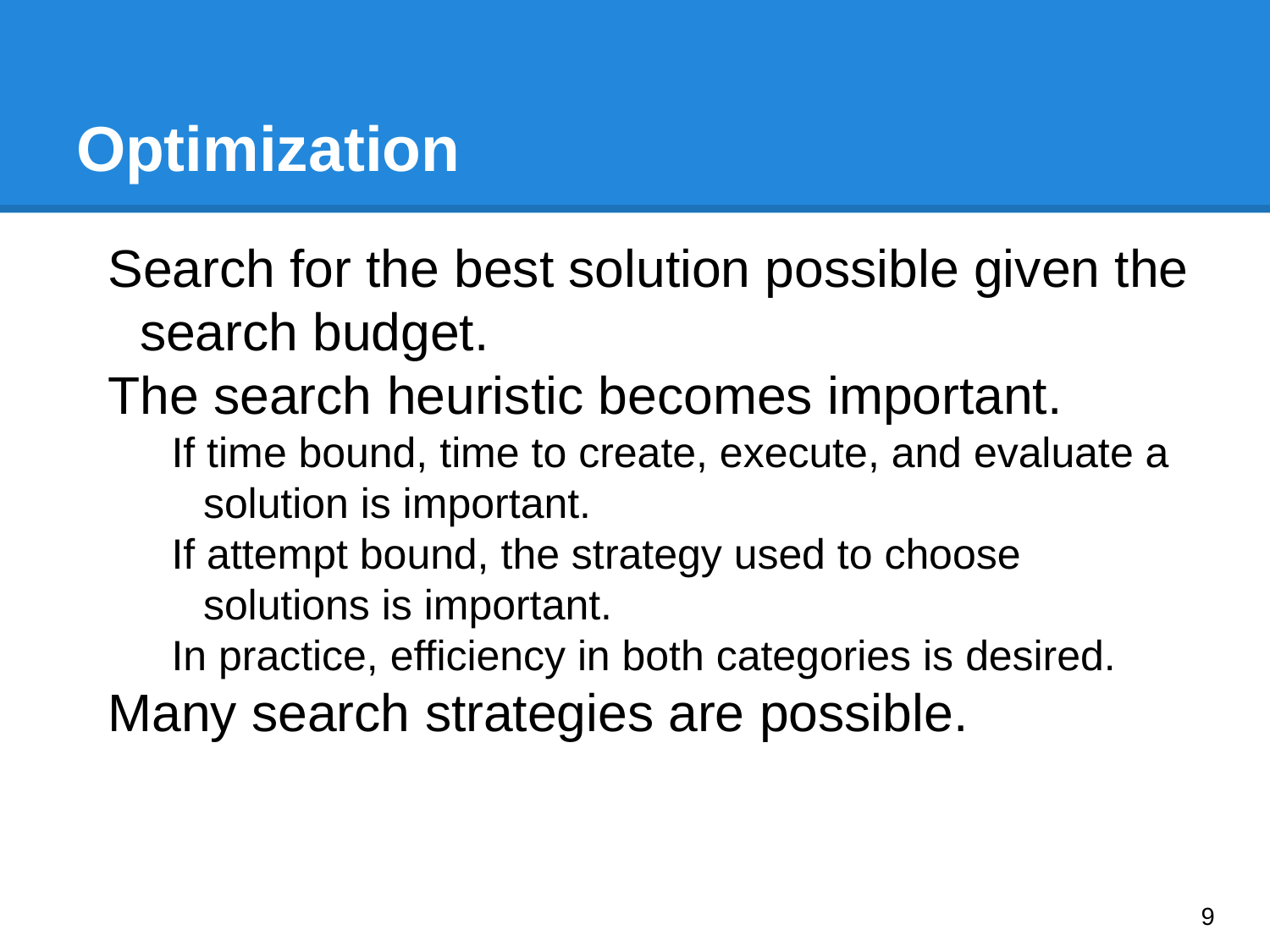

# Optimization
Search for the best solution possible given the search budget.
The search heuristic becomes important.
If time bound, time to create, execute, and evaluate a solution is important.
If attempt bound, the strategy used to choose solutions is important.
In practice, efficiency in both categories is desired.
Many search strategies are possible.
9